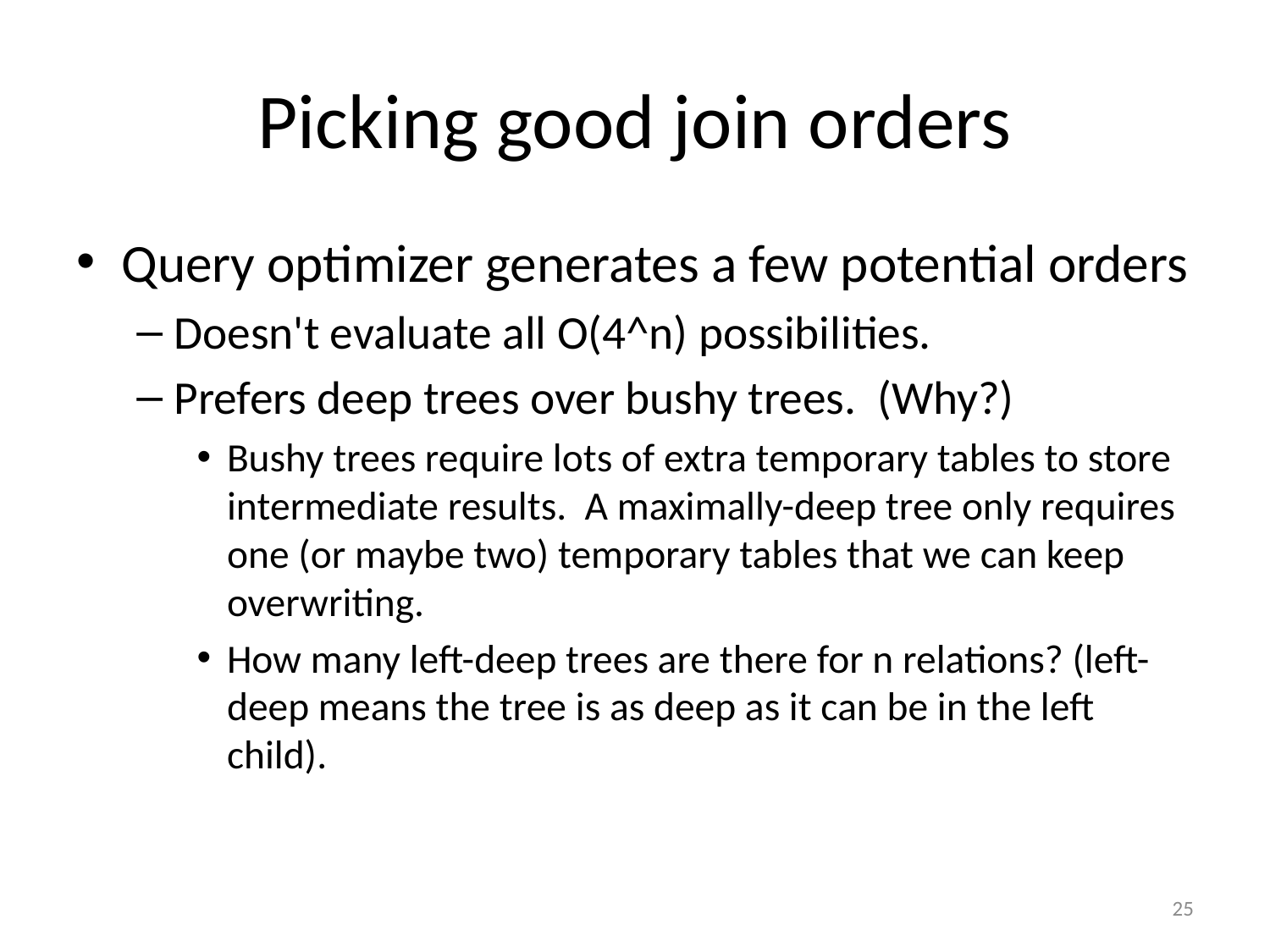

# Picking good join orders
Query optimizer generates a few potential orders
Doesn't evaluate all O(4^n) possibilities.
Prefers deep trees over bushy trees.  (Why?)
Bushy trees require lots of extra temporary tables to store intermediate results.  A maximally-deep tree only requires one (or maybe two) temporary tables that we can keep overwriting.
How many left-deep trees are there for n relations? (left-deep means the tree is as deep as it can be in the left child).
25